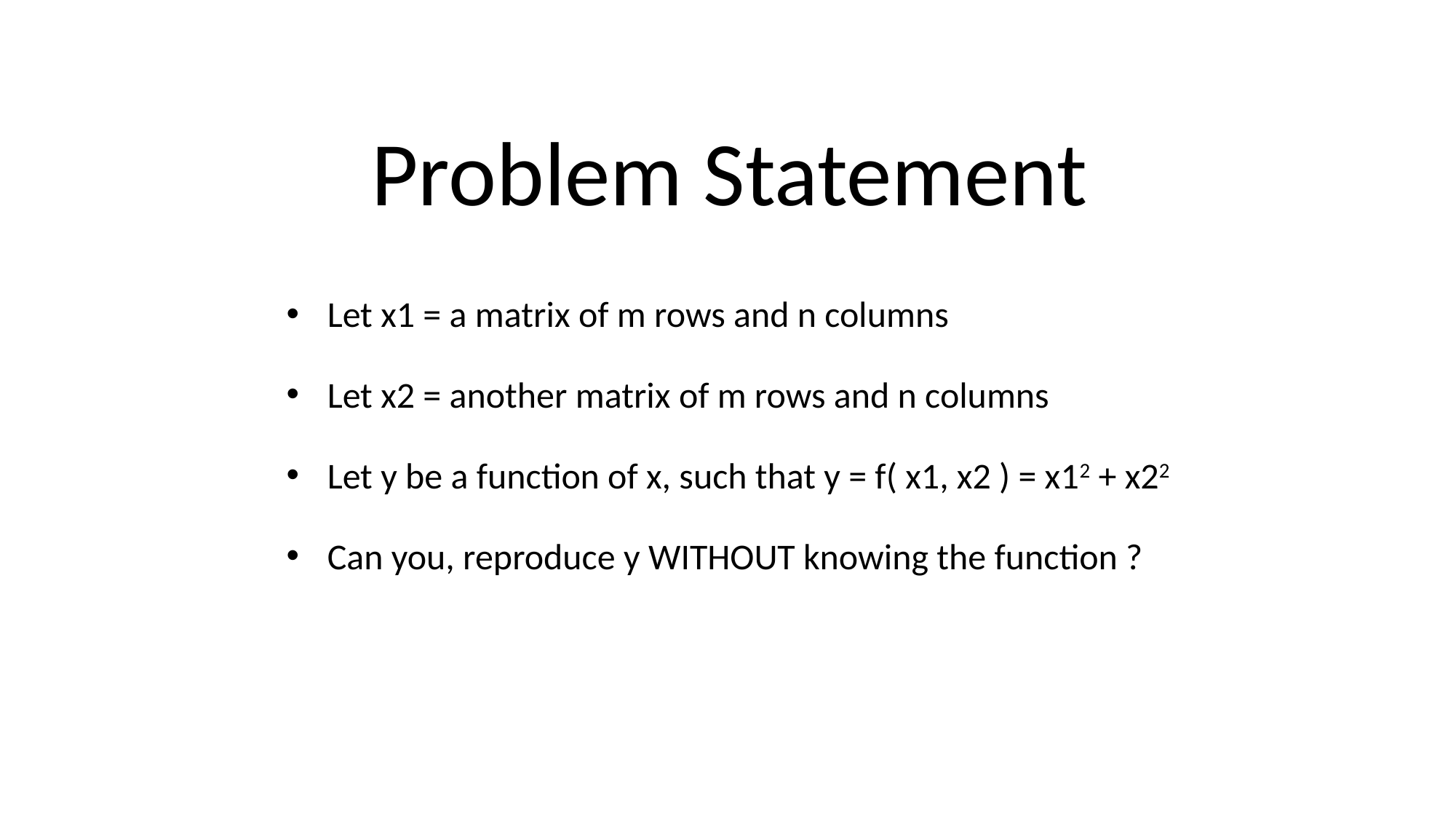

# Problem Statement
Let x1 = a matrix of m rows and n columns
Let x2 = another matrix of m rows and n columns
Let y be a function of x, such that y = f( x1, x2 ) = x12 + x22
Can you, reproduce y WITHOUT knowing the function ?